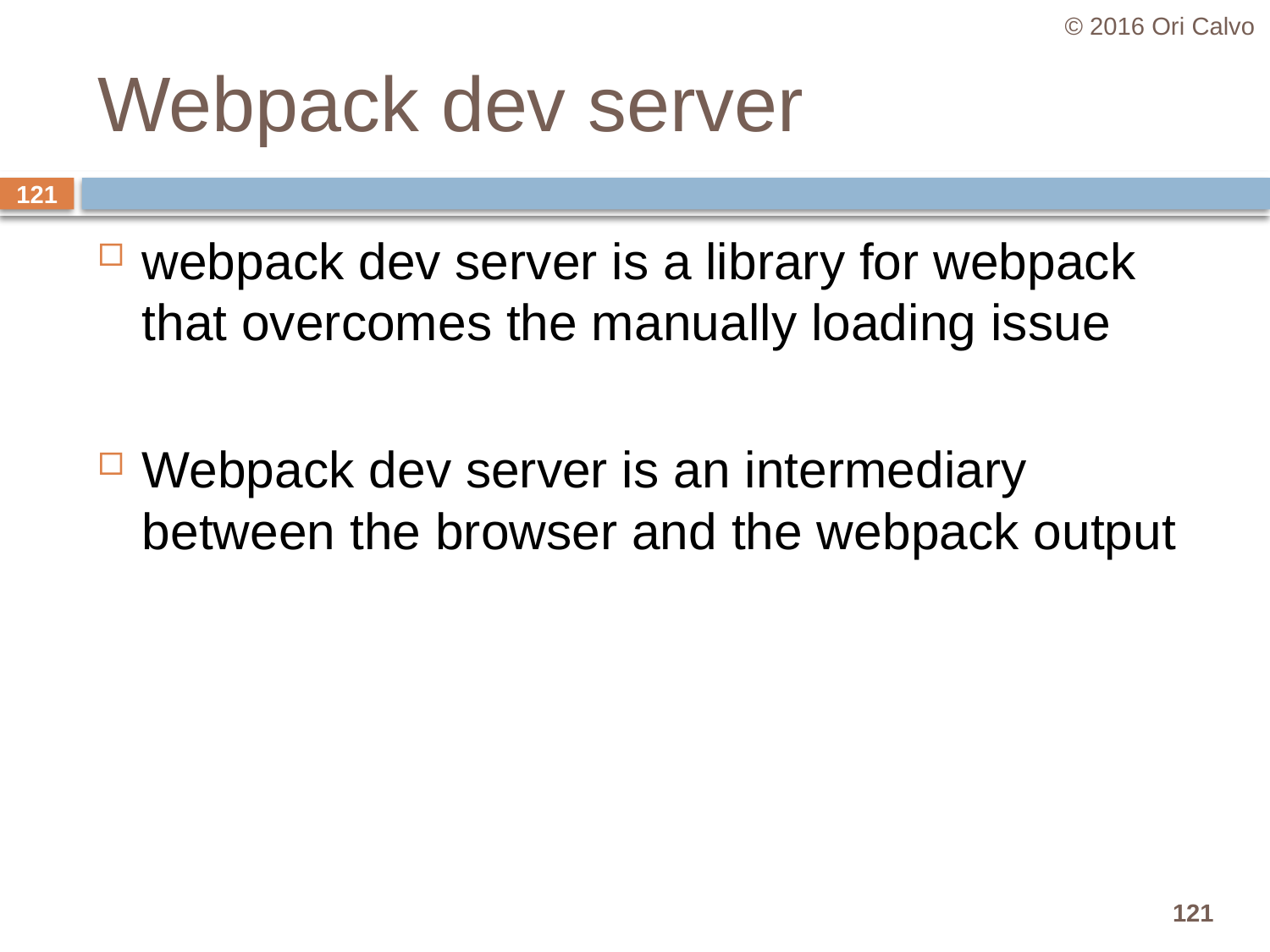

© 2016 Ori Calvo
# Webpack dev server
121
webpack dev server is a library for webpack that overcomes the manually loading issue

Webpack dev server is an intermediary between the browser and the webpack output